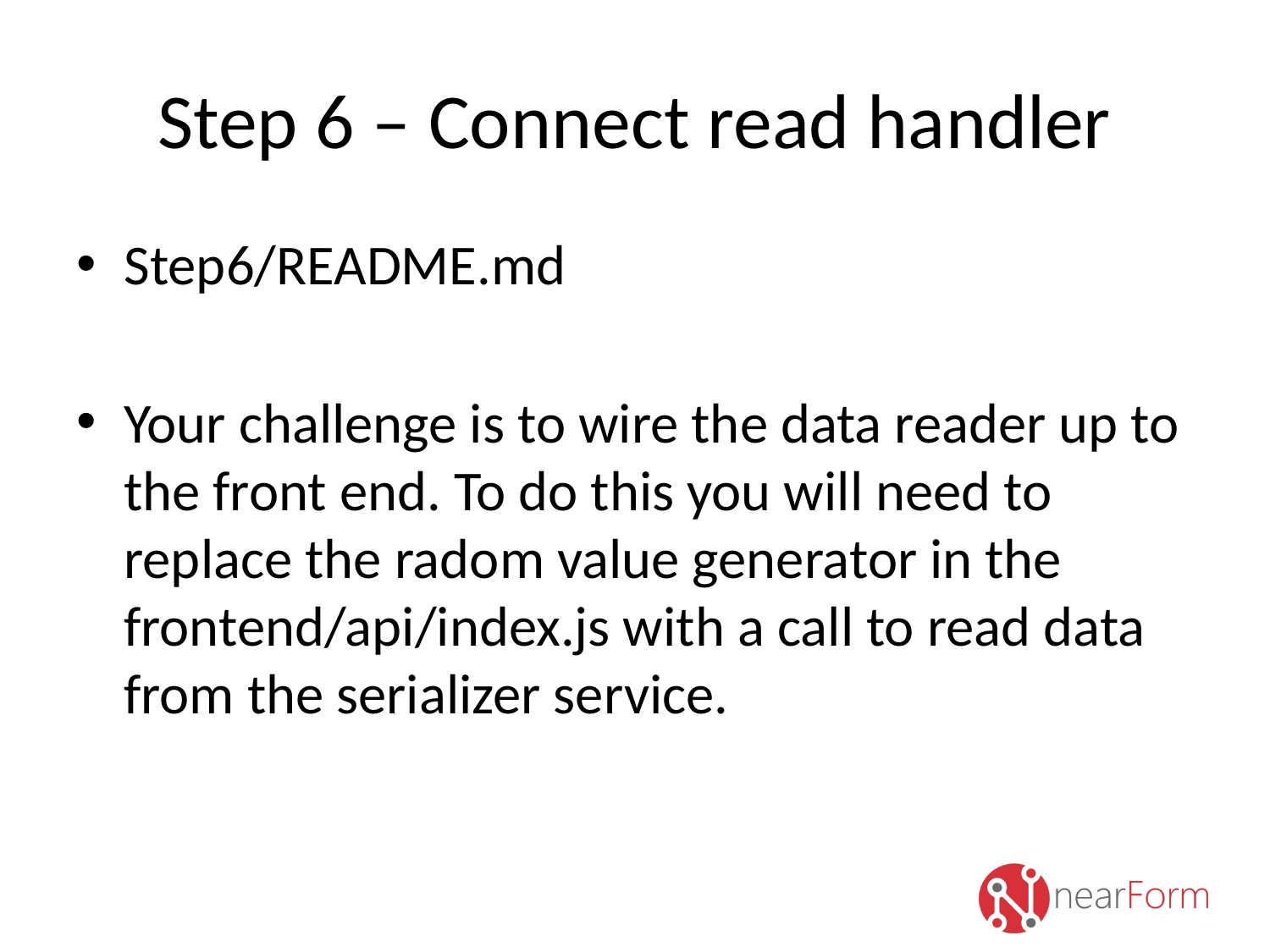

# Step 6 – Connect read handler
Step6/README.md

Your challenge is to wire the data reader up to the front end. To do this you will need to replace the radom value generator in the frontend/api/index.js with a call to read data from the serializer service.